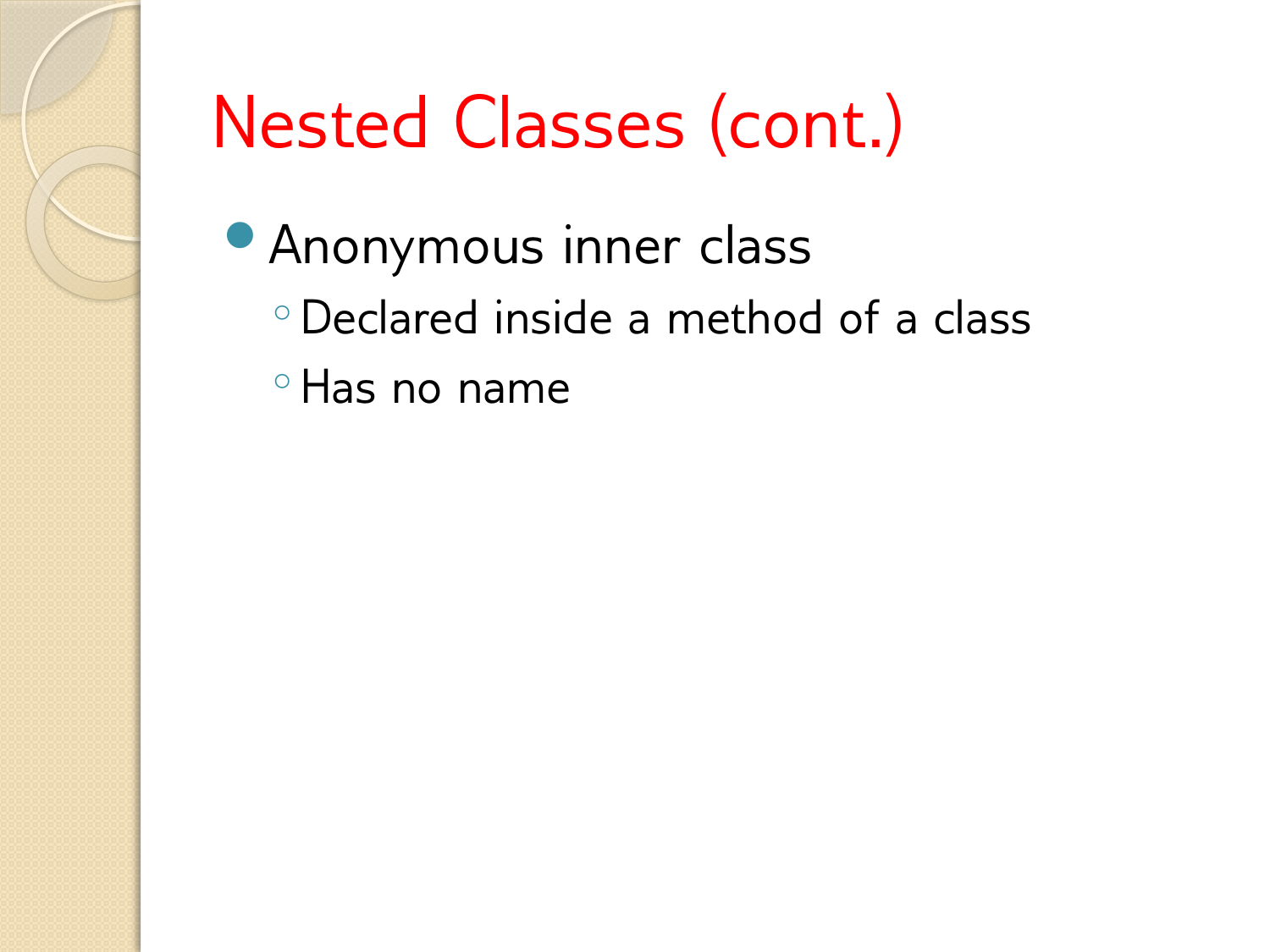

# Nested Classes (cont.)
Anonymous inner class
Declared inside a method of a class
Has no name